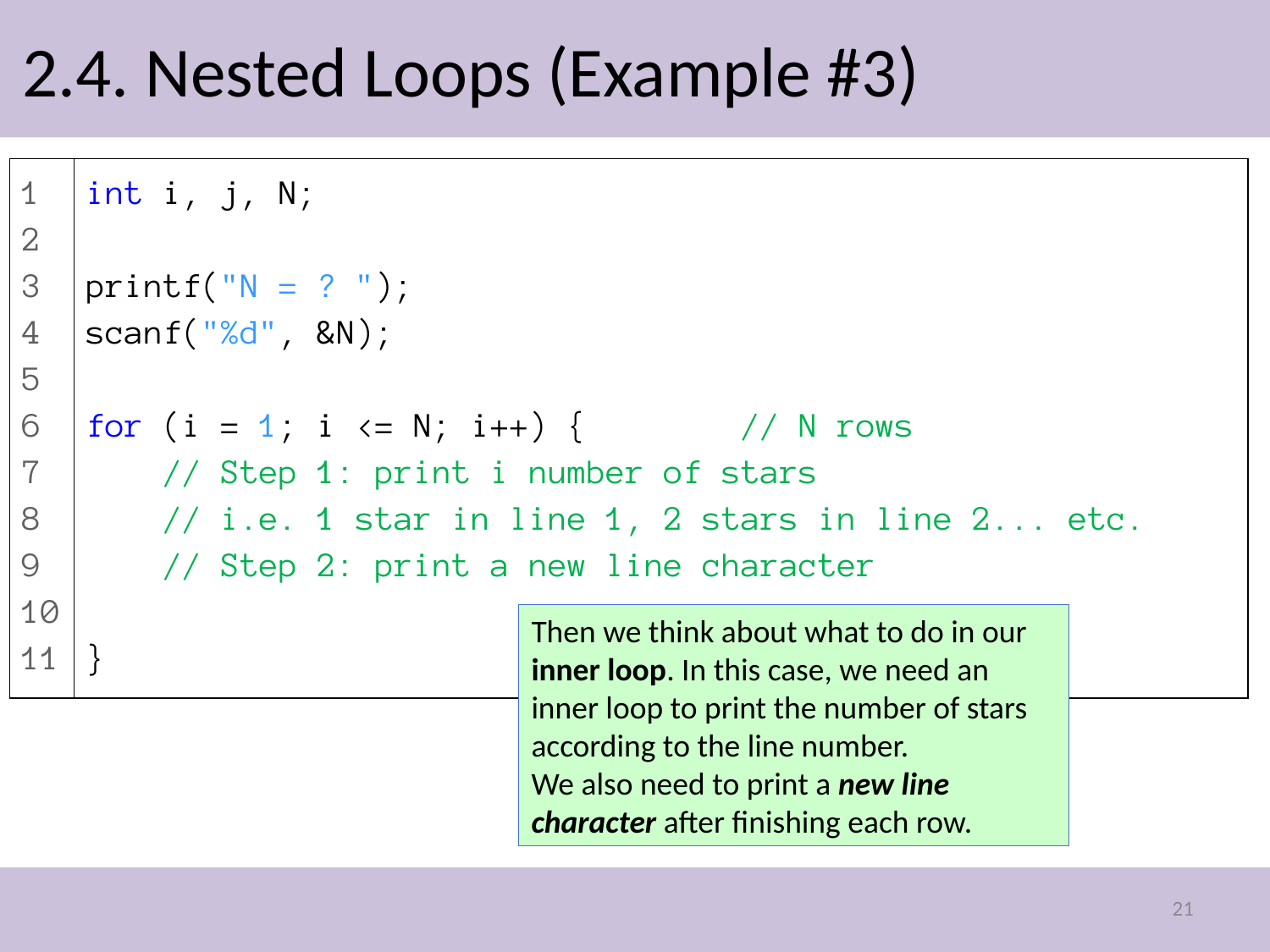

# 2.4. Nested Loops (Example #3)
1
2
3
4
5
6
7
8
9
10
11
int i, j, N;

printf("N = ? ");
scanf("%d", &N);

for (i = 1; i <= N; i++) {        // N rows
    // Step 1: print i number of stars
    // i.e. 1 star in line 1, 2 stars in line 2... etc.
    // Step 2: print a new line character

}

Then we think about what to do in our inner loop. In this case, we need an inner loop to print the number of stars according to the line number.
We also need to print a new line character after finishing each row.
21